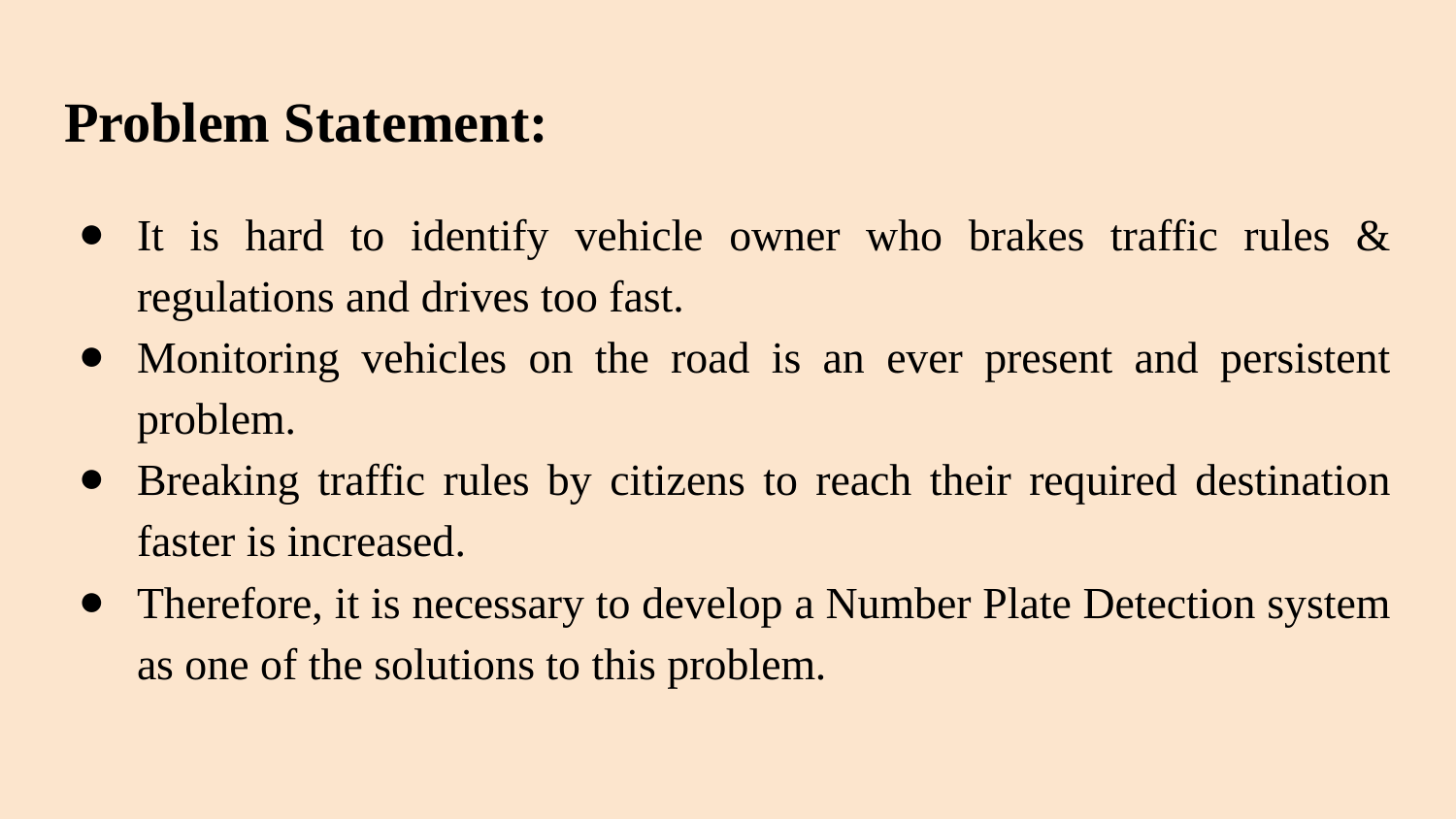

# Problem Statement:
It is hard to identify vehicle owner who brakes traffic rules & regulations and drives too fast.
Monitoring vehicles on the road is an ever present and persistent problem.
Breaking traffic rules by citizens to reach their required destination faster is increased.
Therefore, it is necessary to develop a Number Plate Detection system as one of the solutions to this problem.